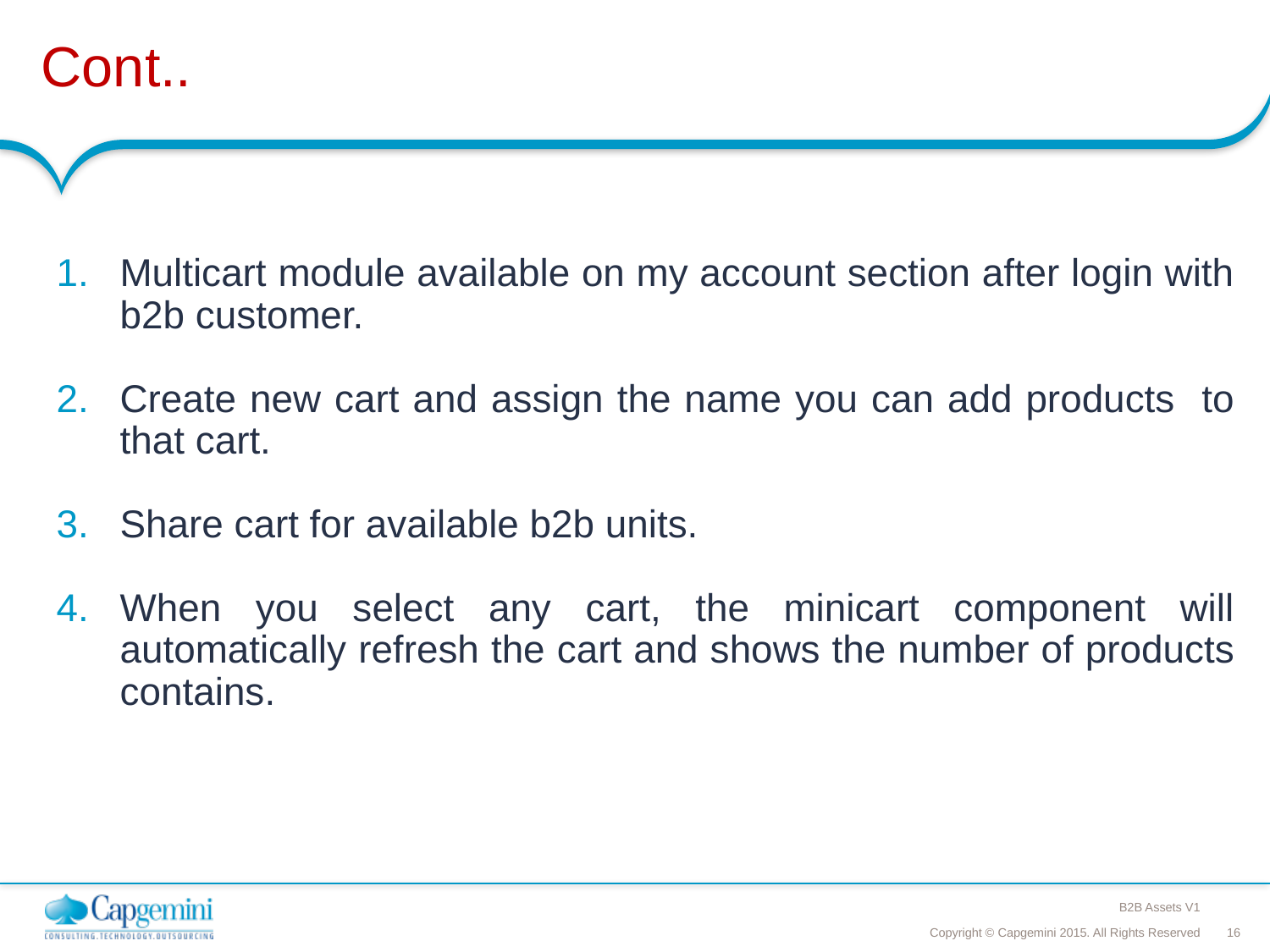

# Cont..

Multicart module available on my account section after login with b2b customer.

Create new cart and assign the name you can add products  to that cart.

Share cart for available b2b units.

When you select any cart, the minicart component will automatically refresh the cart and shows the number of products contains.